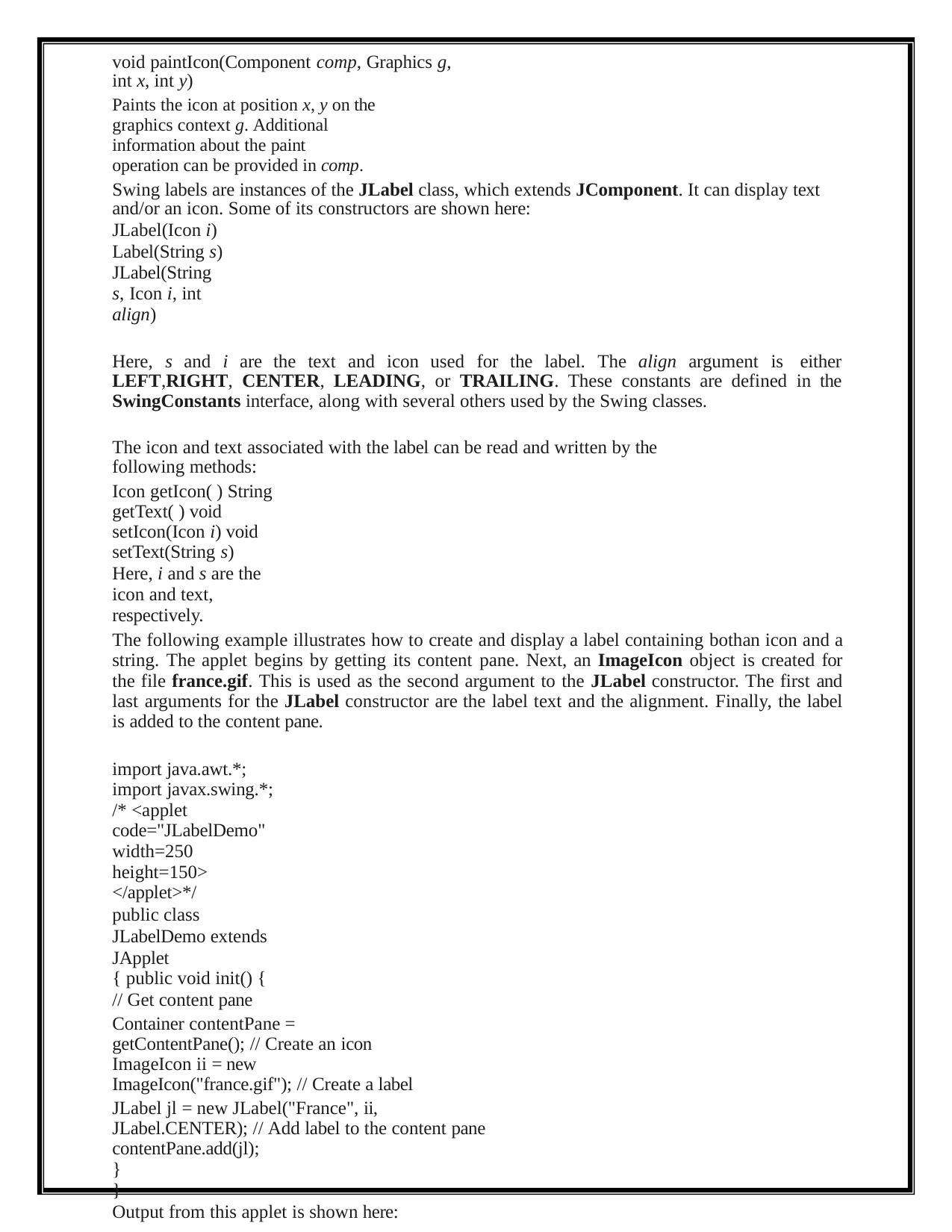

void paintIcon(Component comp, Graphics g, int x, int y)
Paints the icon at position x, y on the graphics context g. Additional information about the paint operation can be provided in comp.
Swing labels are instances of the JLabel class, which extends JComponent. It can display text and/or an icon. Some of its constructors are shown here:
JLabel(Icon i) Label(String s)
JLabel(String s, Icon i, int align)

Here, s and i are the text and icon used for the label. The align argument is  either LEFT,RIGHT, CENTER, LEADING, or TRAILING. These constants are defined in the SwingConstants interface, along with several others used by the Swing classes.

The icon and text associated with the label can be read and written by the following methods:
Icon getIcon( ) String getText( ) void setIcon(Icon i) void setText(String s)
Here, i and s are the icon and text, respectively.
The following example illustrates how to create and display a label containing bothan icon and a string. The applet begins by getting its content pane. Next, an ImageIcon object is created for the file france.gif. This is used as the second argument to the JLabel constructor. The first and last arguments for the JLabel constructor are the label text and the alignment. Finally, the label is added to the content pane.

import java.awt.*; import javax.swing.*;
/* <applet code="JLabelDemo" width=250 height=150> </applet>*/
public class JLabelDemo extends JApplet
{ public void init() {
// Get content pane
Container contentPane = getContentPane(); // Create an icon ImageIcon ii = new ImageIcon("france.gif"); // Create a label
JLabel jl = new JLabel("France", ii, JLabel.CENTER); // Add label to the content pane contentPane.add(jl);
}
}
Output from this applet is shown here: